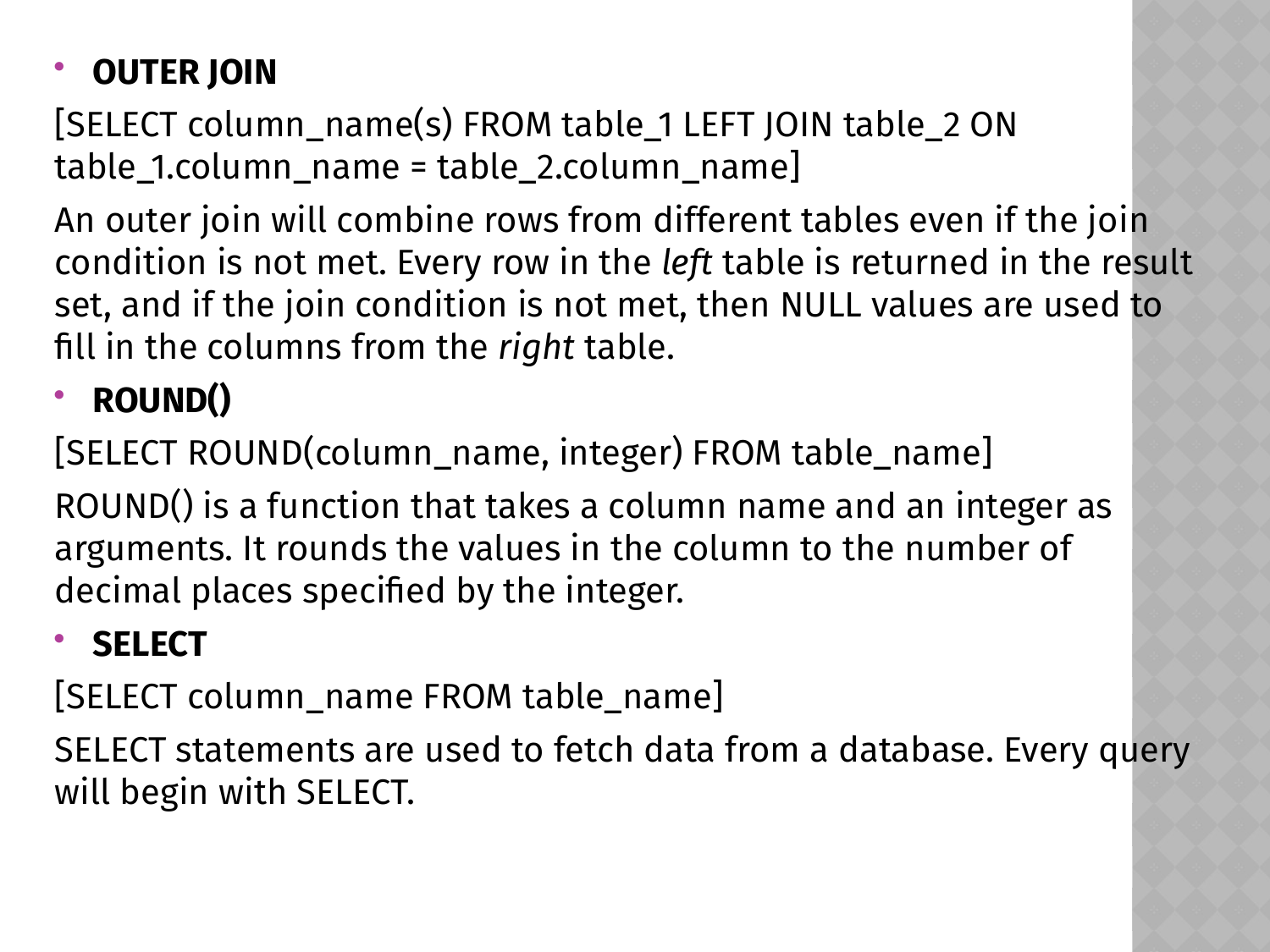

OUTER JOIN
[SELECT column_name(s) FROM table_1 LEFT JOIN table_2 ON table_1.column_name = table_2.column_name]
An outer join will combine rows from different tables even if the join condition is not met. Every row in the left table is returned in the result set, and if the join condition is not met, then NULL values are used to fill in the columns from the right table.
ROUND()
[SELECT ROUND(column_name, integer) FROM table_name]
ROUND() is a function that takes a column name and an integer as arguments. It rounds the values in the column to the number of decimal places specified by the integer.
SELECT
[SELECT column_name FROM table_name]
SELECT statements are used to fetch data from a database. Every query will begin with SELECT.